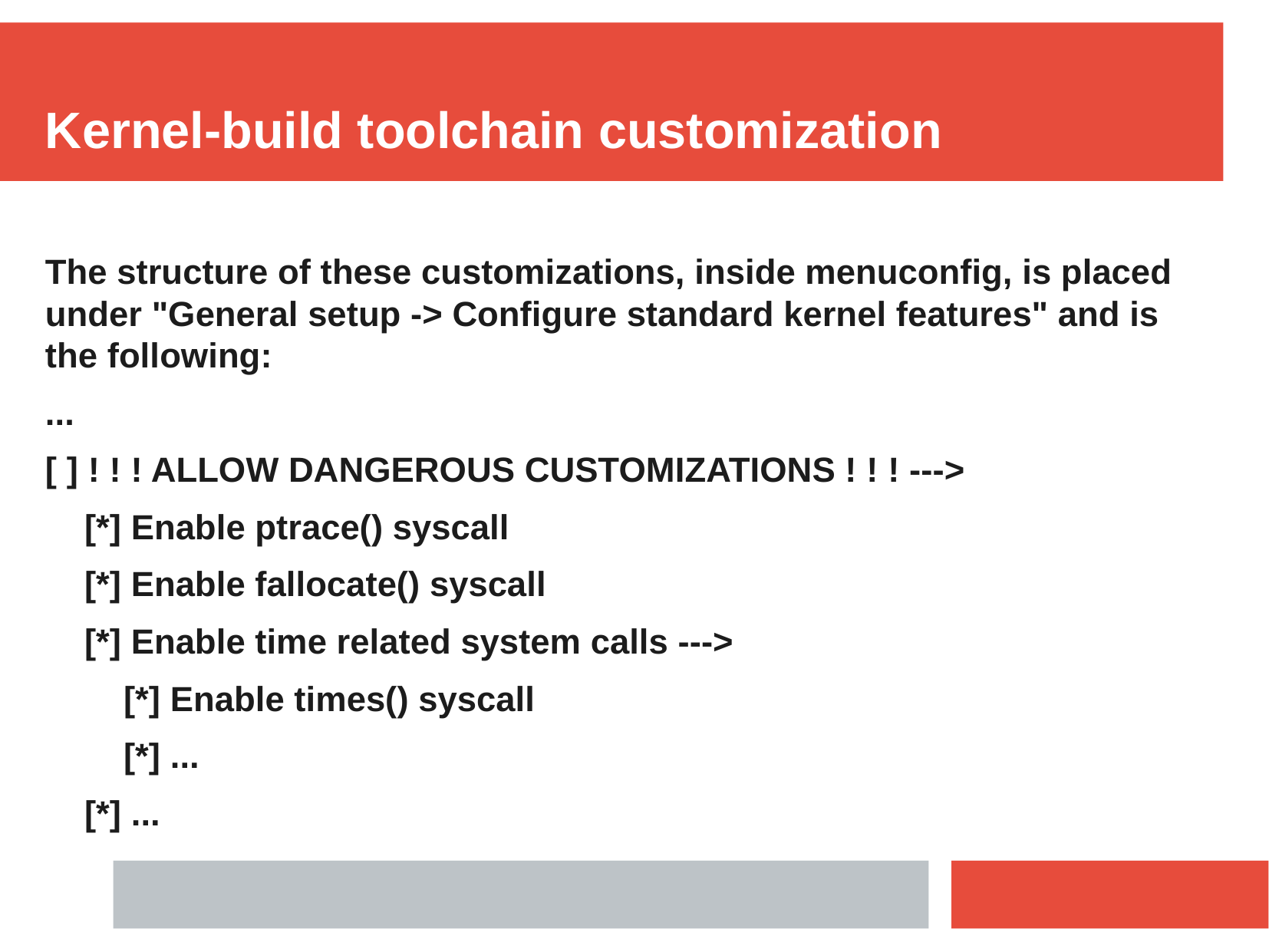

Kernel-build toolchain customization
The structure of these customizations, inside menuconfig, is placed under "General setup -> Configure standard kernel features" and is the following:
...
[ ] ! ! ! ALLOW DANGEROUS CUSTOMIZATIONS ! ! ! --->
    [*] Enable ptrace() syscall
    [*] Enable fallocate() syscall
    [*] Enable time related system calls --->
        [*] Enable times() syscall
        [*] ...
    [*] ...